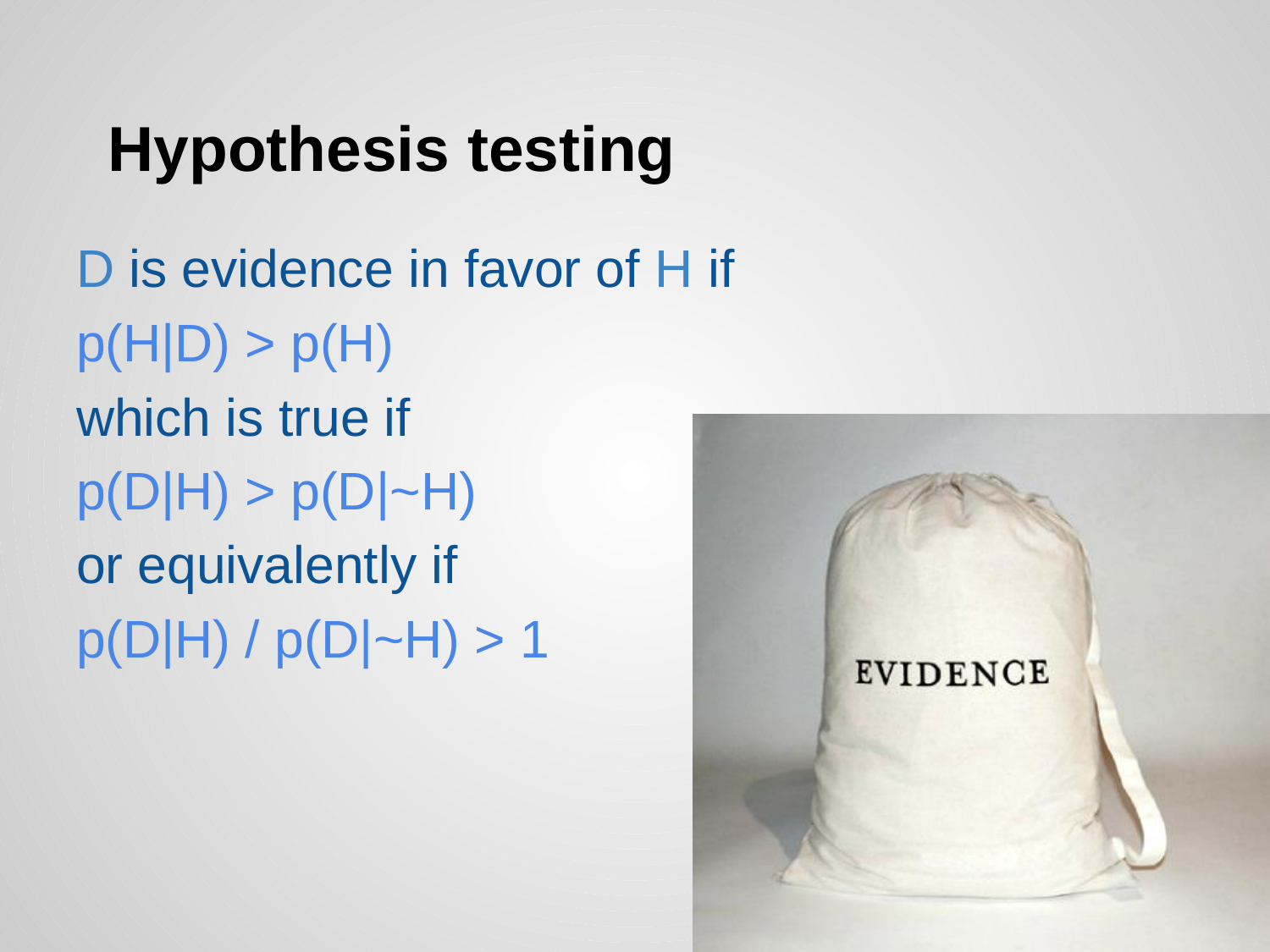

# Hypothesis testing
D is evidence in favor of H if
p(H|D) > p(H)
which is true if
p(D|H) > p(D|~H)
or equivalently if
p(D|H) / p(D|~H) > 1